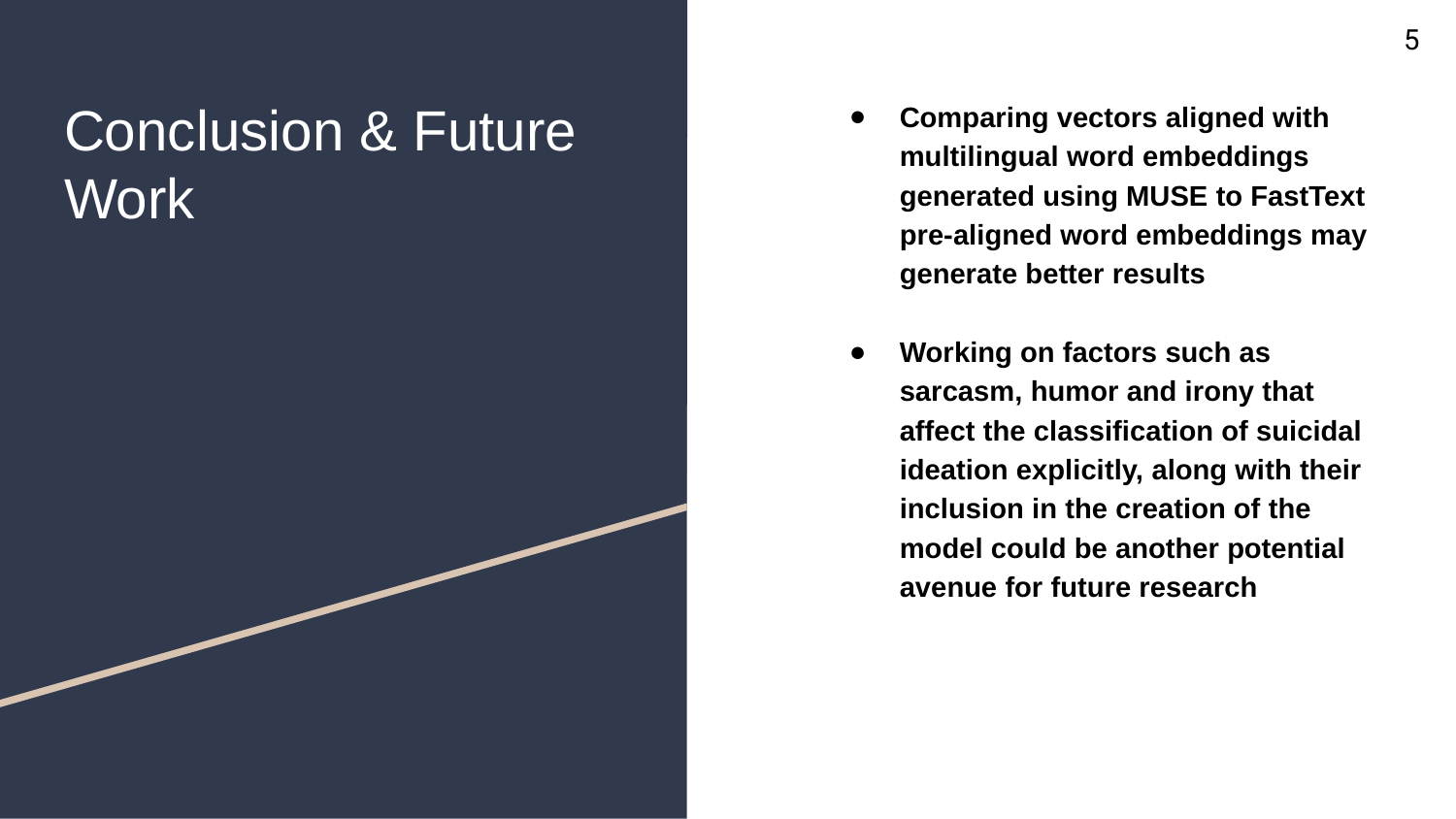

5
# Conclusion & Future Work
Comparing vectors aligned with multilingual word embeddings generated using MUSE to FastText pre-aligned word embeddings may generate better results

Working on factors such as sarcasm, humor and irony that affect the classification of suicidal ideation explicitly, along with their inclusion in the creation of the model could be another potential avenue for future research